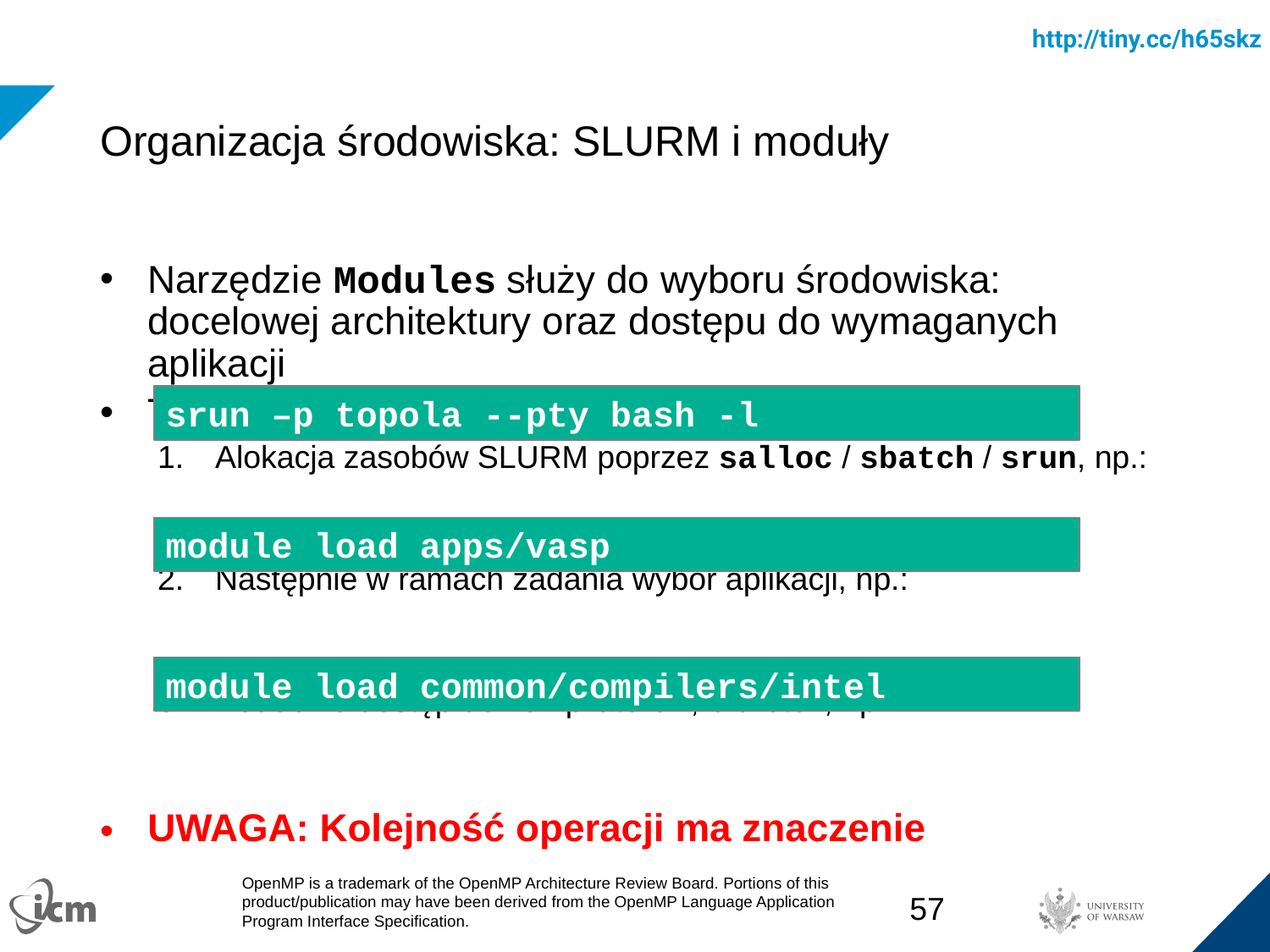

# Organizacja środowiska: SLURM i moduły
Narzędzie Modules służy do wyboru środowiska: docelowej architektury oraz dostępu do wymaganych aplikacji
Typowy schemat pracy:
Alokacja zasobów SLURM poprzez salloc / sbatch / srun, np.:

Następnie w ramach zadania wybór aplikacji, np.:

Podobnie dostęp do kompilatorów, bibliotek, np.:

UWAGA: Kolejność operacji ma znaczenie

srun –p topola --pty bash -l
module load apps/vasp
module load common/compilers/intel
57